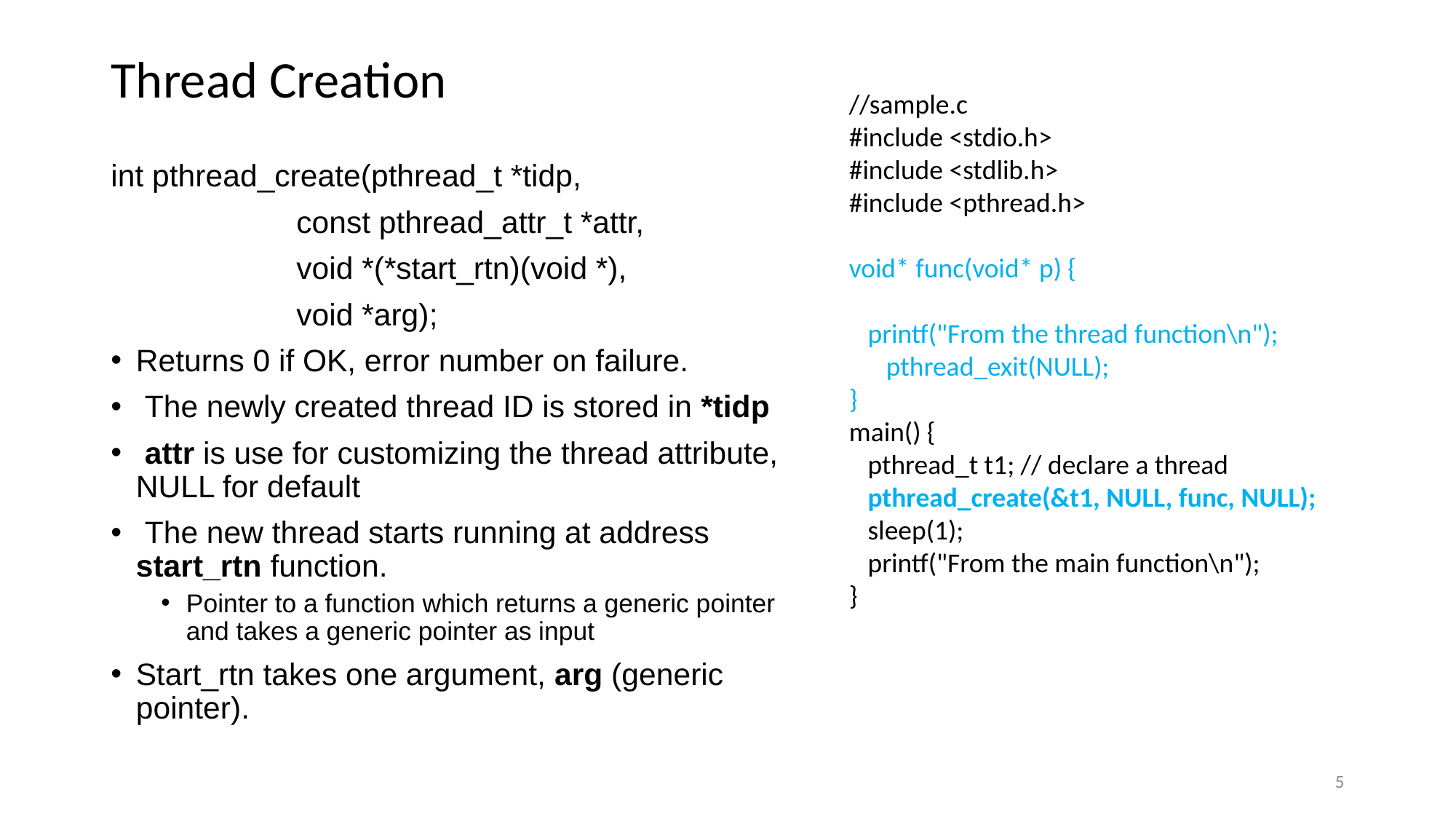

# Thread Creation
//sample.c
#include <stdio.h>
#include <stdlib.h>
#include <pthread.h>

void* func(void* p) {

   printf("From the thread function\n");
      pthread_exit(NULL);
}
main() {
   pthread_t t1; // declare a thread
   pthread_create(&t1, NULL, func, NULL);
   sleep(1);
   printf("From the main function\n");
}
int pthread_create(pthread_t *tidp,
		const pthread_attr_t *attr,
		void *(*start_rtn)(void *),
		void *arg);
Returns 0 if OK, error number on failure.
 The newly created thread ID is stored in *tidp
 attr is use for customizing the thread attribute, NULL for default
 The new thread starts running at address start_rtn function.
Pointer to a function which returns a generic pointer and takes a generic pointer as input
Start_rtn takes one argument, arg (generic pointer).
5